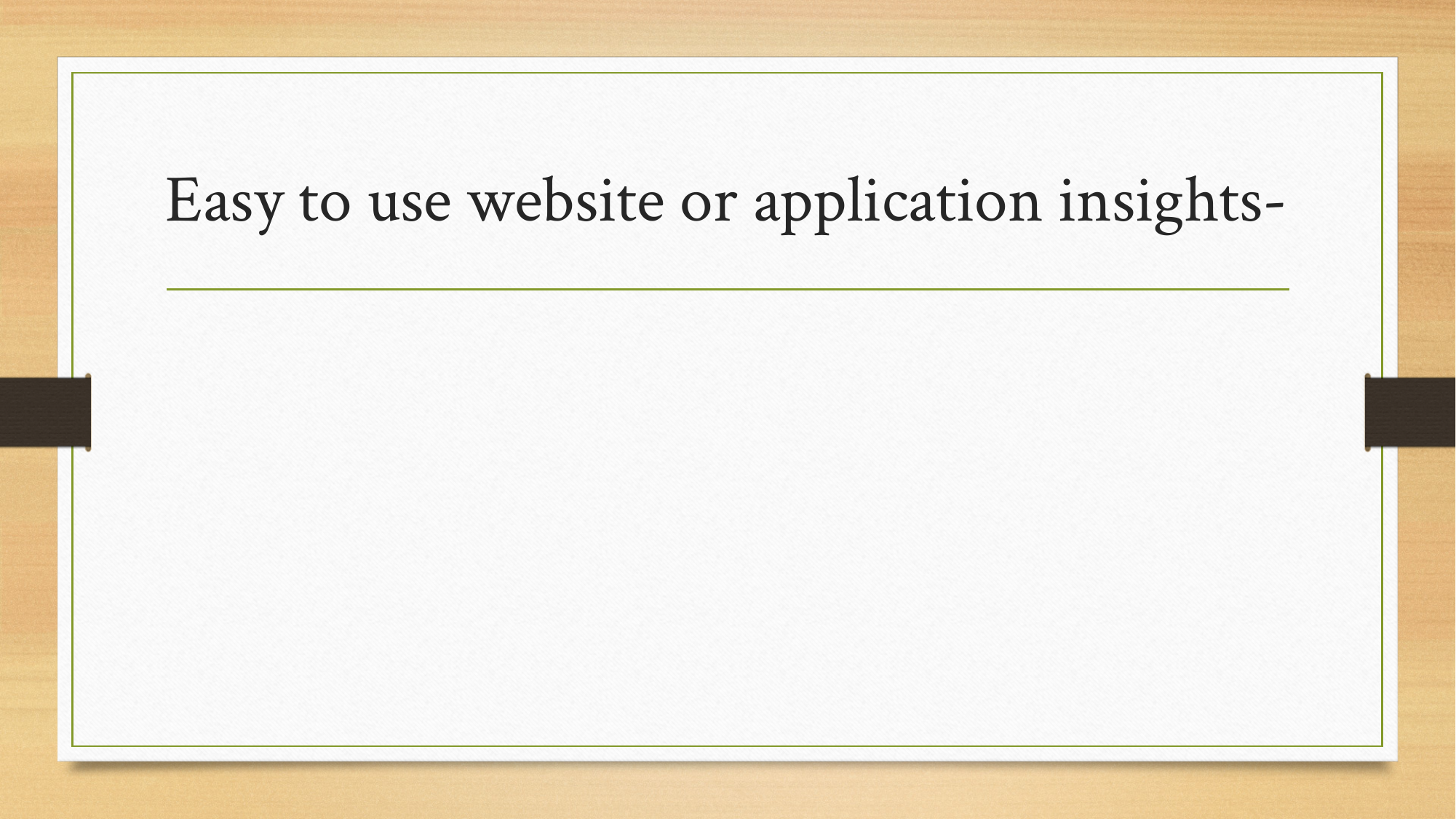

# Easy to use website or application insights-